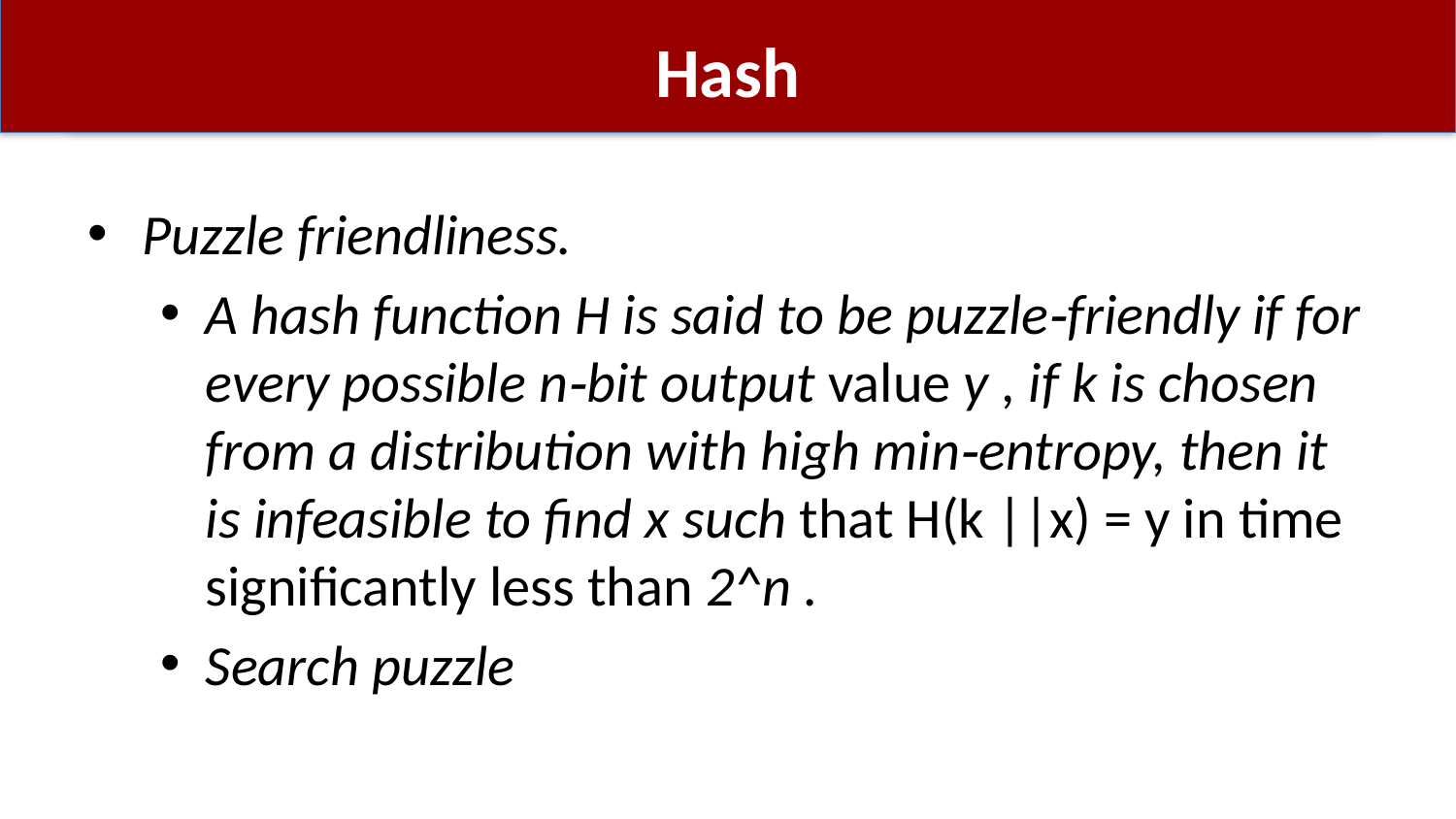

# Hash
Puzzle friendliness.
A hash function H is said to be puzzle‐friendly if for every possible n‐bit output value y , if k is chosen from a distribution with high min‐entropy, then it is infeasible to find x such that H(k ||x) = y in time significantly less than 2^n .
Search puzzle